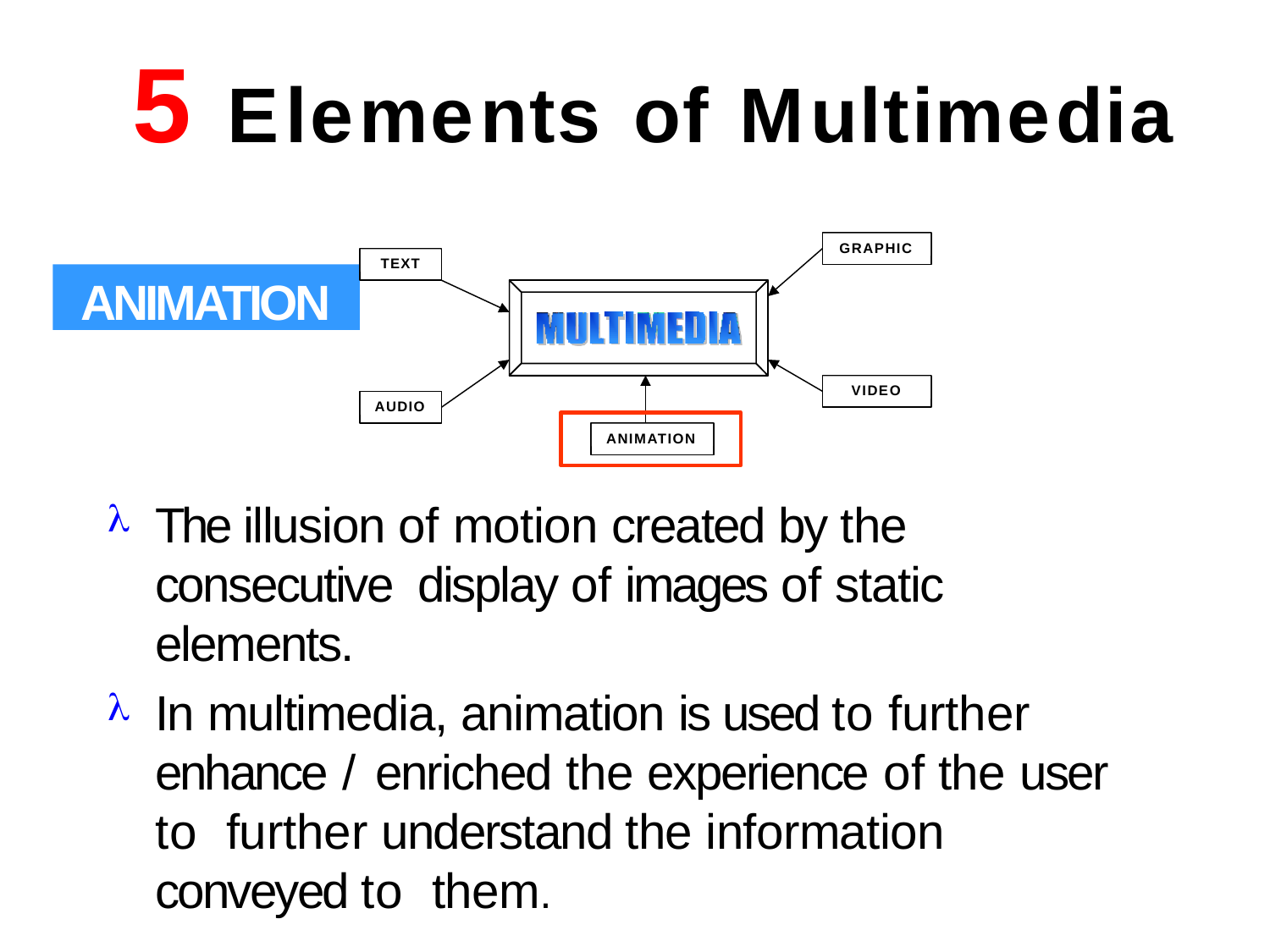

# 5 Elements	of	Multimedia

GRAPHIC

TEXT
ANIMATION

VIDEO

AUDIO

ANIMATION

The illusion of motion created by the consecutive  display of images of static elements.
In multimedia, animation is used to further  enhance / enriched the experience of the user to  further understand the information conveyed to  them.